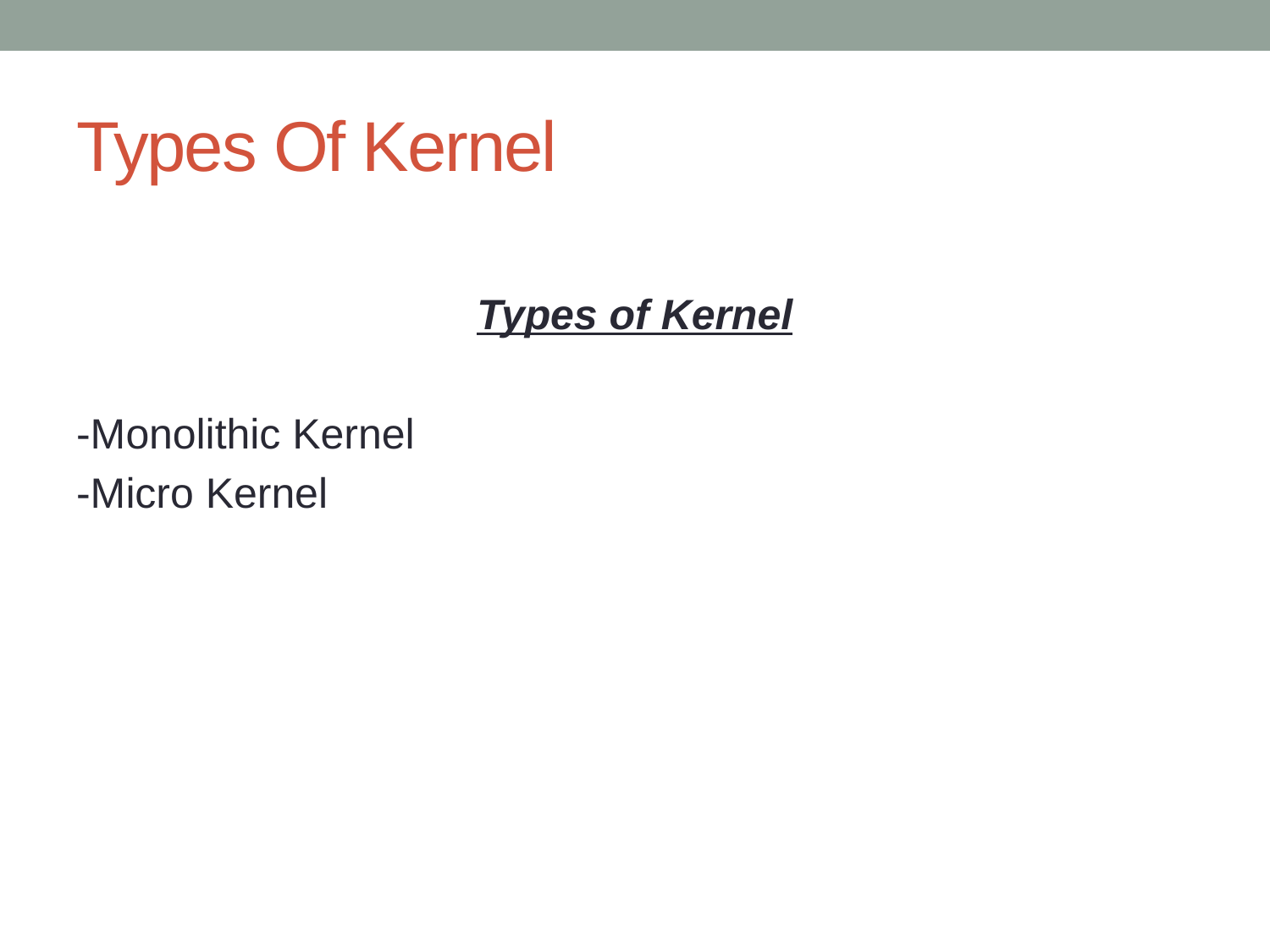

# Types Of Kernel

Types of Kernel

-Monolithic Kernel
-Micro Kernel